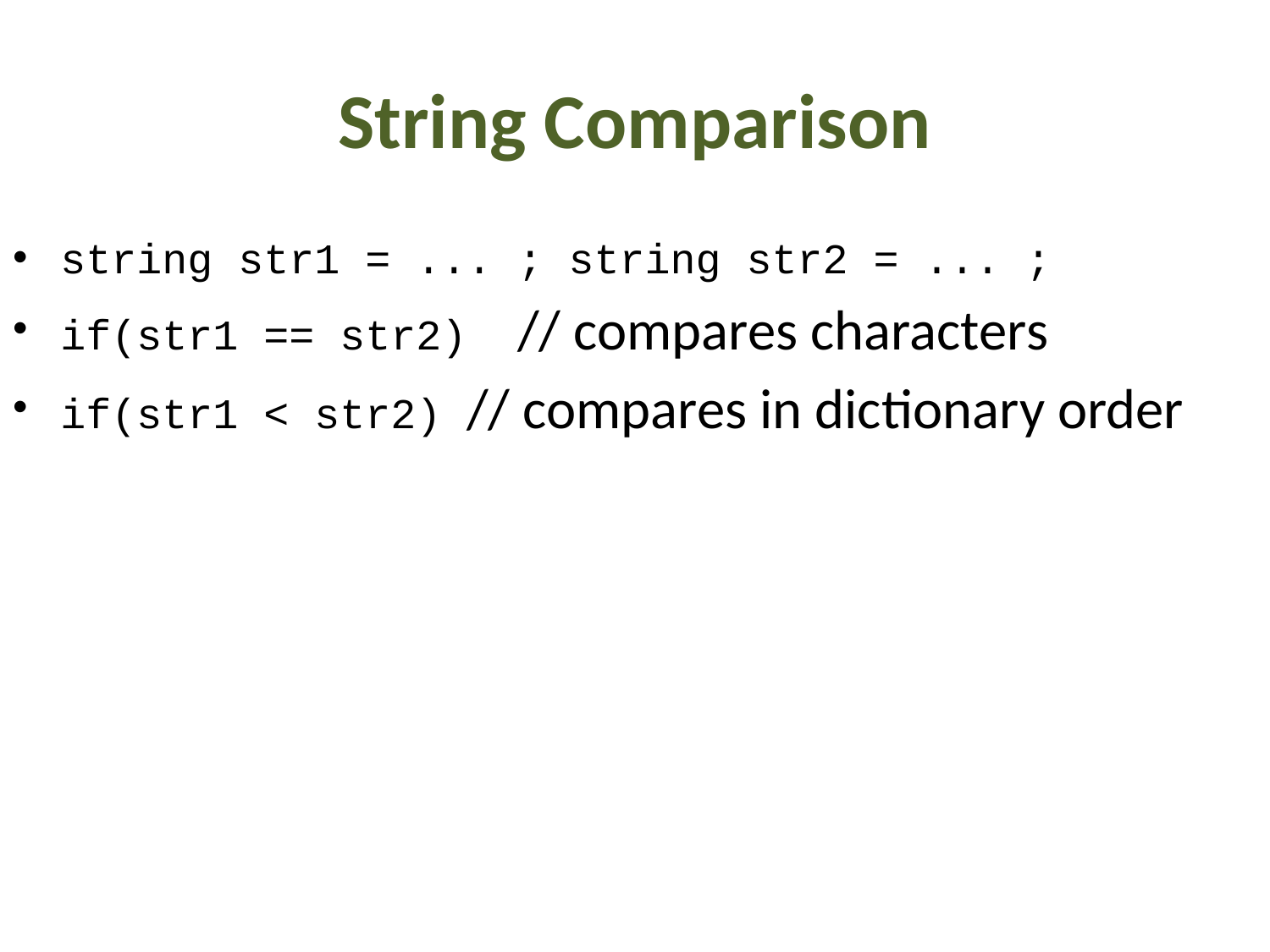

# String Comparison
string str1 = ... ; string str2 = ... ;
if(str1 == str2)  // compares characters
if(str1 < str2) // compares in dictionary order